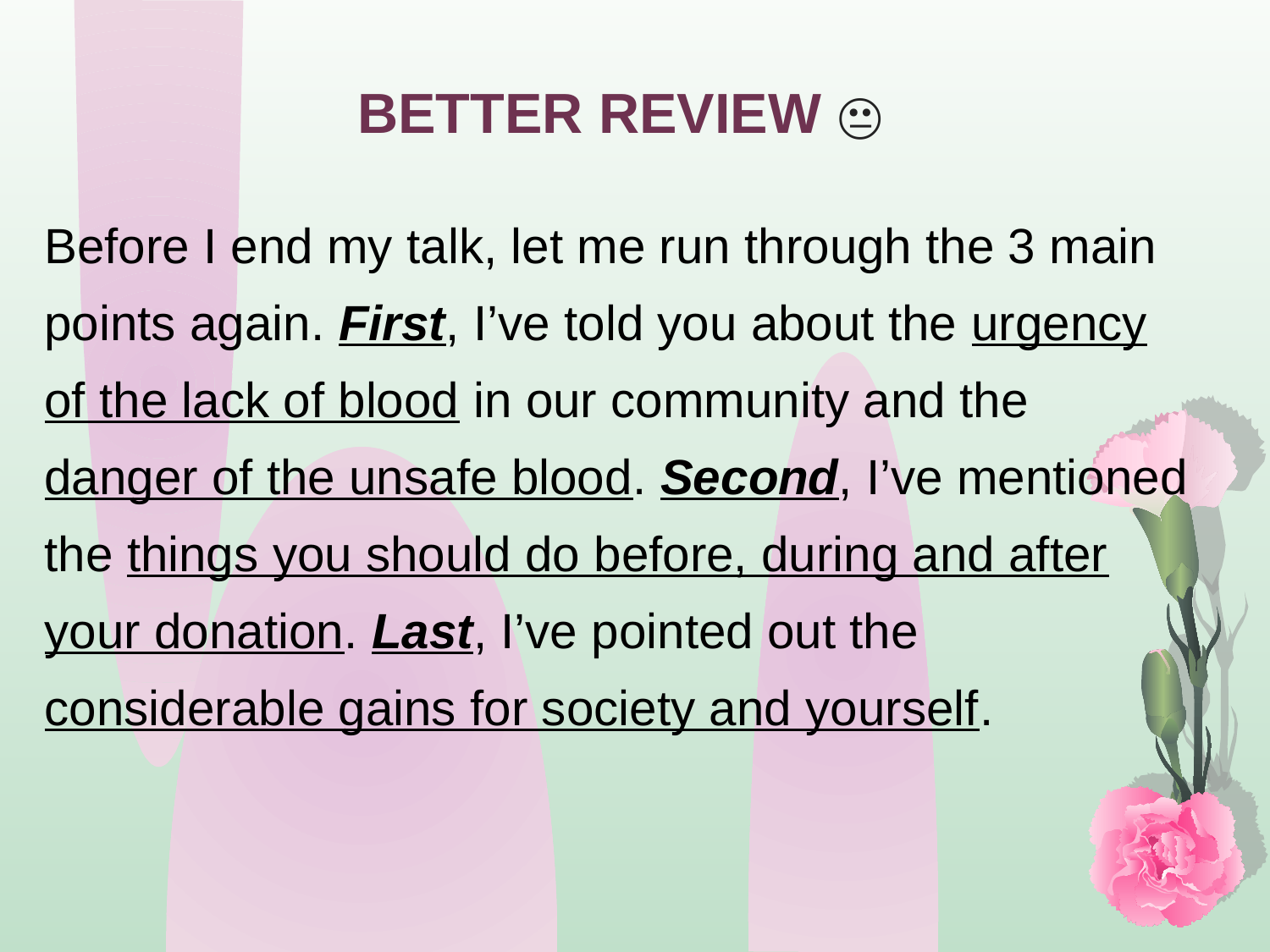

BETTER REVIEW 😐
Before I end my talk, let me run through the 3 main points again. First, I’ve told you about the urgency of the lack of blood in our community and the danger of the unsafe blood. Second, I’ve mentioned the things you should do before, during and after your donation. Last, I’ve pointed out the considerable gains for society and yourself.